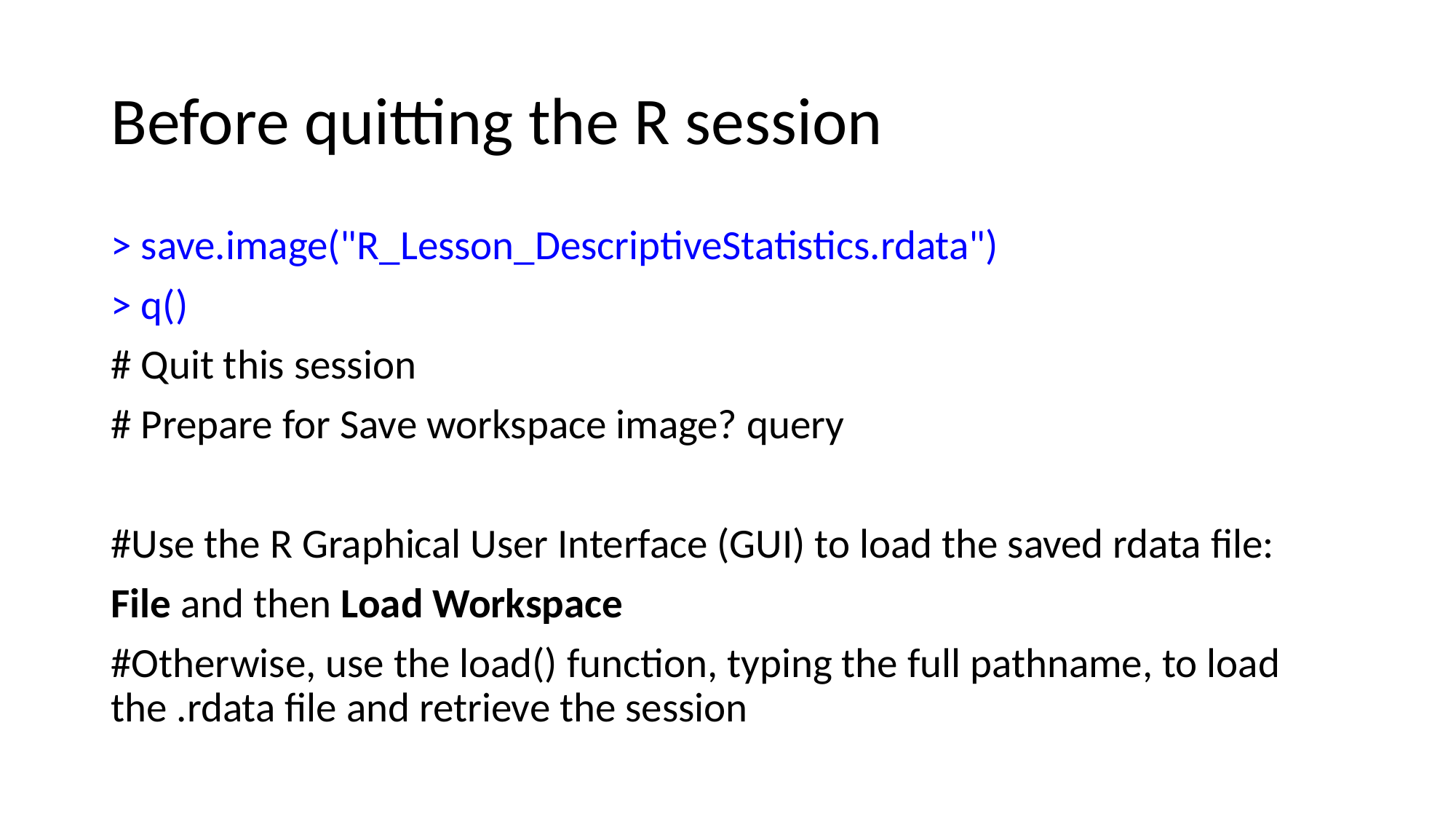

# Before quitting the R session
> save.image("R_Lesson_DescriptiveStatistics.rdata")
> q()
# Quit this session
# Prepare for Save workspace image? query

#Use the R Graphical User Interface (GUI) to load the saved rdata file:
File and then Load Workspace
#Otherwise, use the load() function, typing the full pathname, to load the .rdata file and retrieve the session